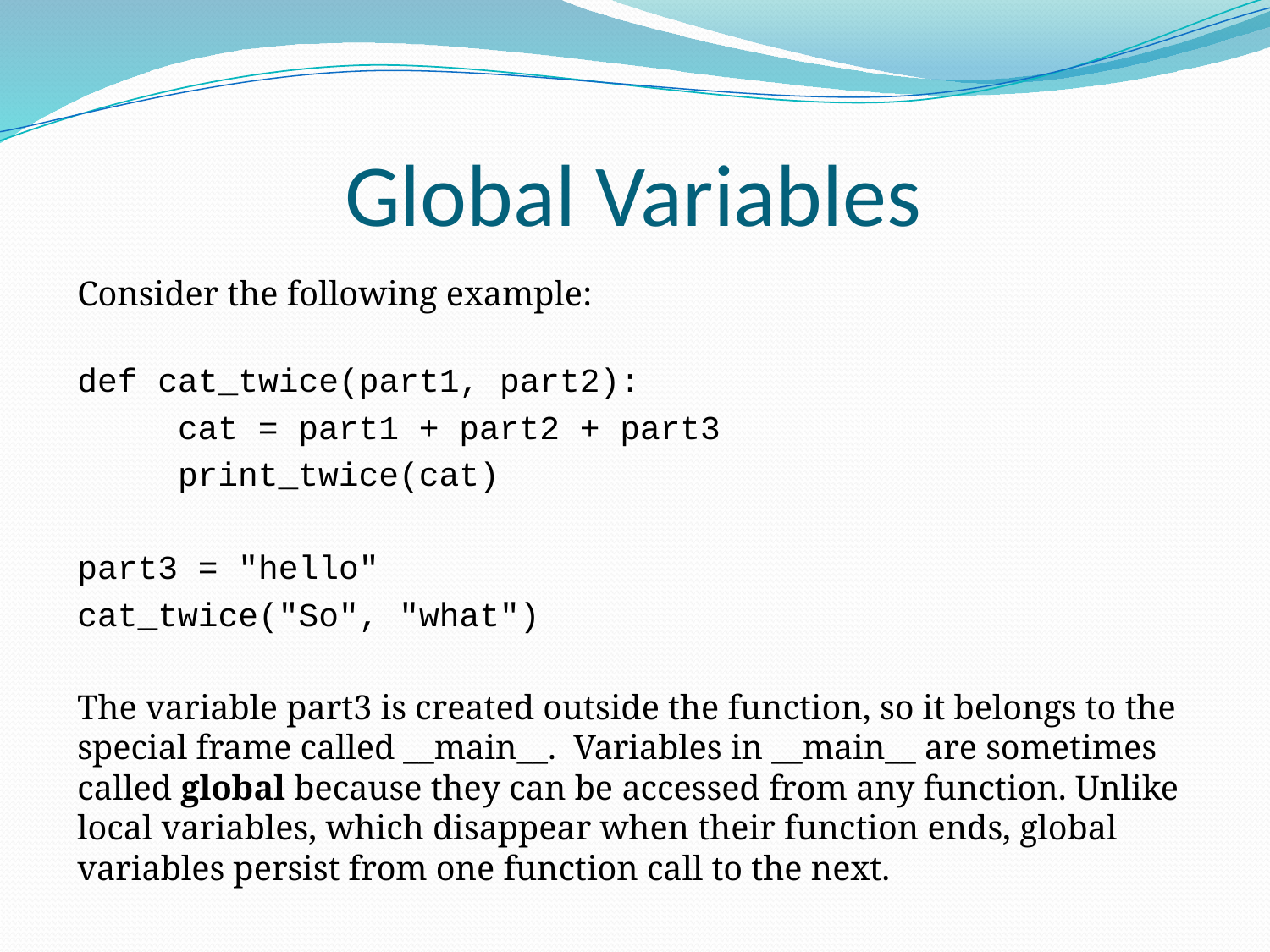

# Global Variables
Consider the following example:
def cat_twice(part1, part2):
	cat = part1 + part2 + part3
	print_twice(cat)

part3 = "hello"
cat_twice("So", "what")

The variable part3 is created outside the function, so it belongs to the special frame called __main__.  Variables in __main__ are sometimes called global because they can be accessed from any function. Unlike local variables, which disappear when their function ends, global variables persist from one function call to the next.